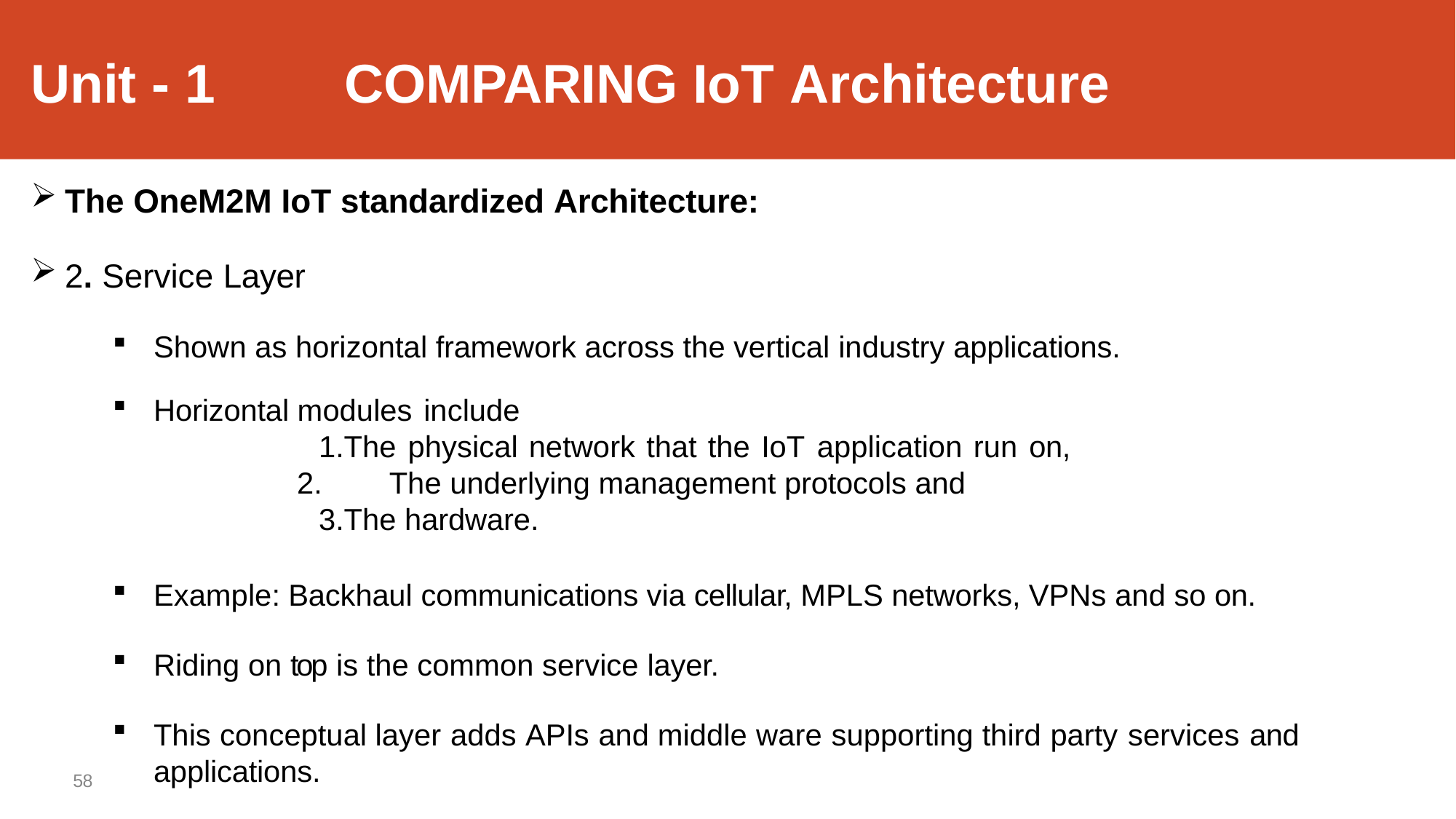

# Unit - 1	COMPARING IoT Architecture
The OneM2M IoT standardized Architecture:
2. Service Layer
Shown as horizontal framework across the vertical industry applications.
Horizontal modules include
The physical network that the IoT application run on,
	The underlying management protocols and
The hardware.
Example: Backhaul communications via cellular, MPLS networks, VPNs and so on.
Riding on top is the common service layer.
This conceptual layer adds APIs and middle ware supporting third party services and applications.
58